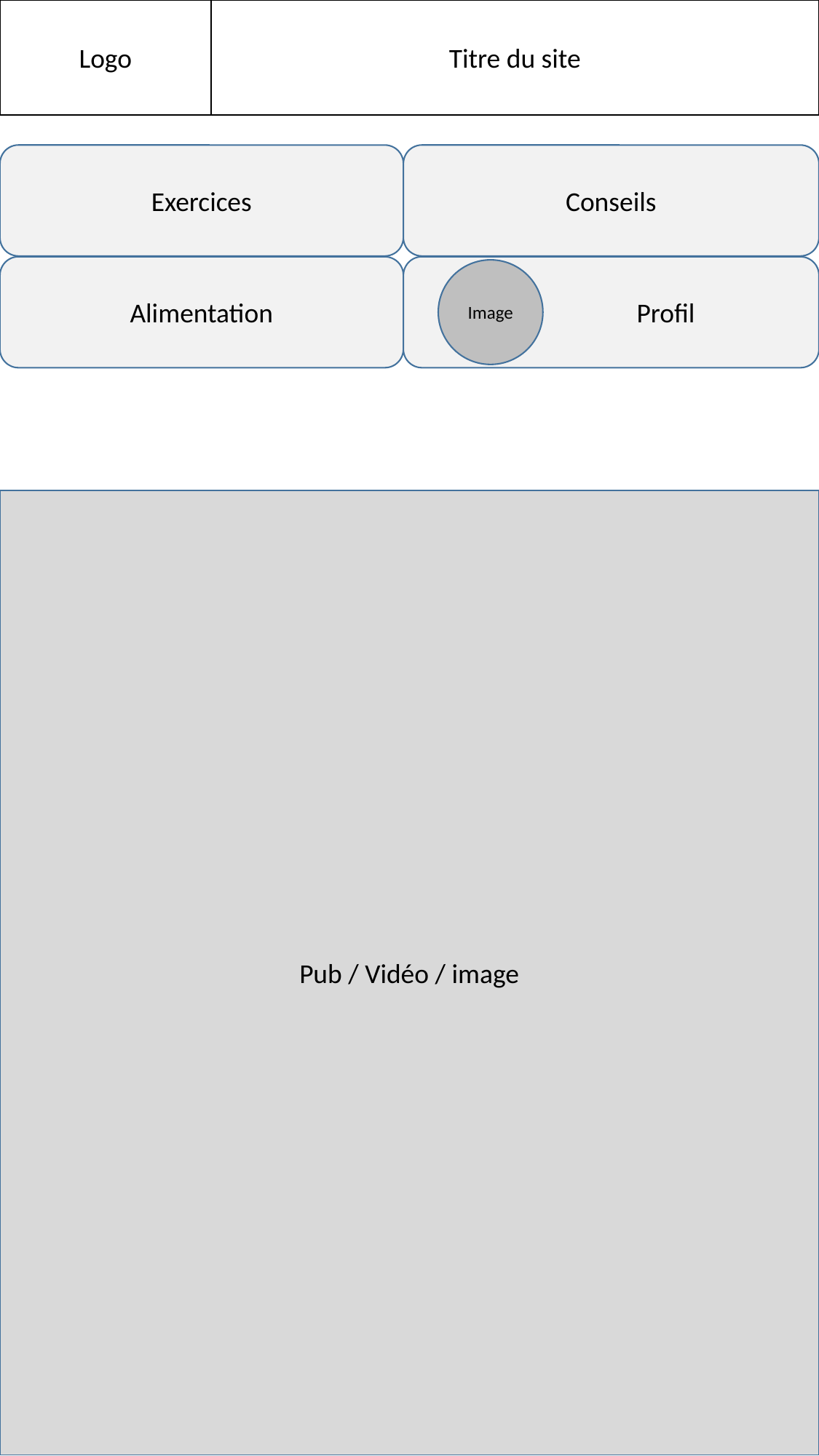

Logo
Titre du site
Exercices
Conseils
Alimentation
	Profil
Image
Pub / Vidéo / image